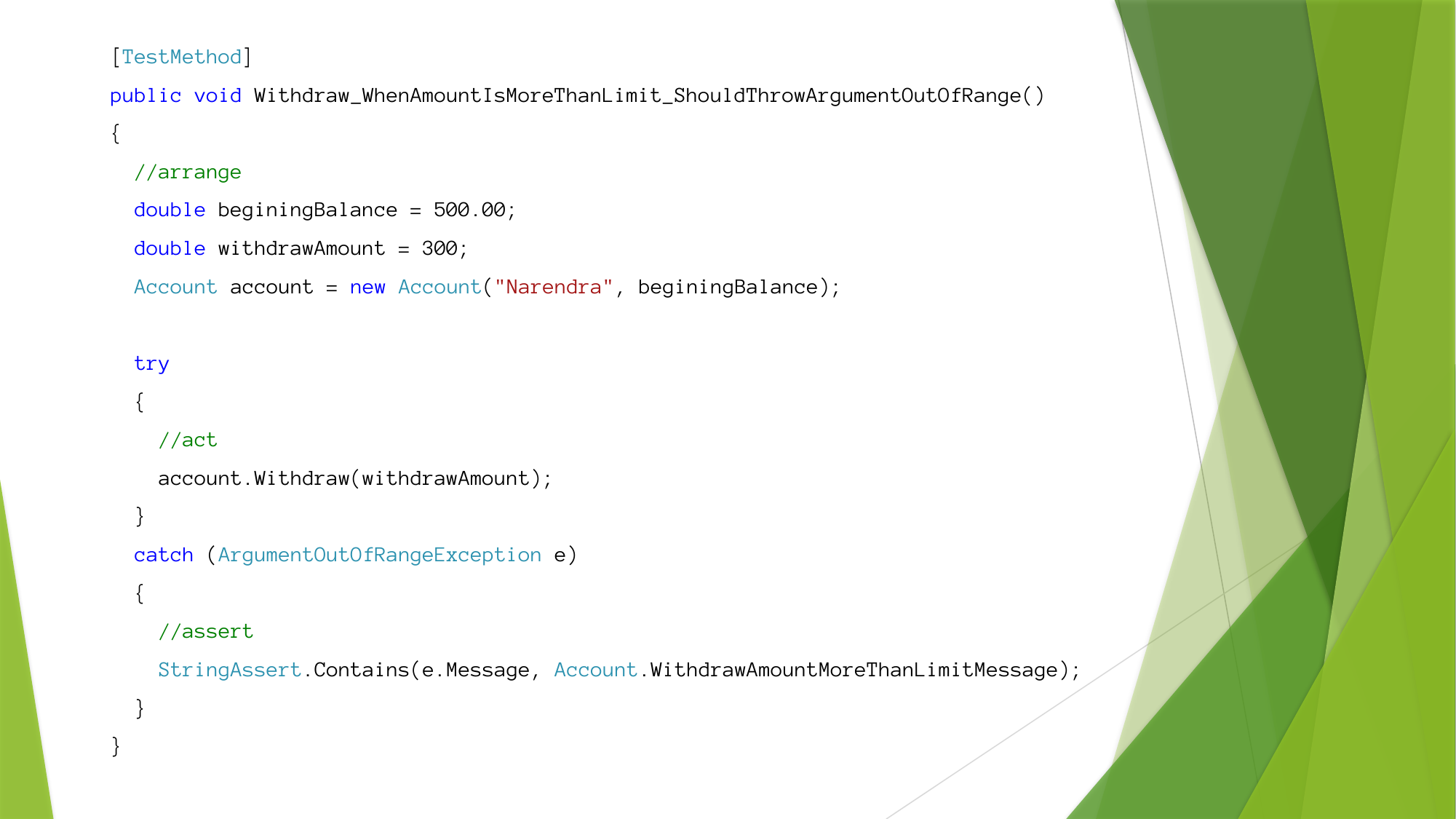

[TestMethod]
public void Withdraw_WhenAmountIsMoreThanLimit_ShouldThrowArgumentOutOfRange()
{
  //arrange
  double beginingBalance = 500.00;
  double withdrawAmount = 300;
  Account account = new Account("Narendra", beginingBalance);

  try
  {
    //act
    account.Withdraw(withdrawAmount);
  }
  catch (ArgumentOutOfRangeException e)
  {
    //assert
    StringAssert.Contains(e.Message, Account.WithdrawAmountMoreThanLimitMessage);
  }
}